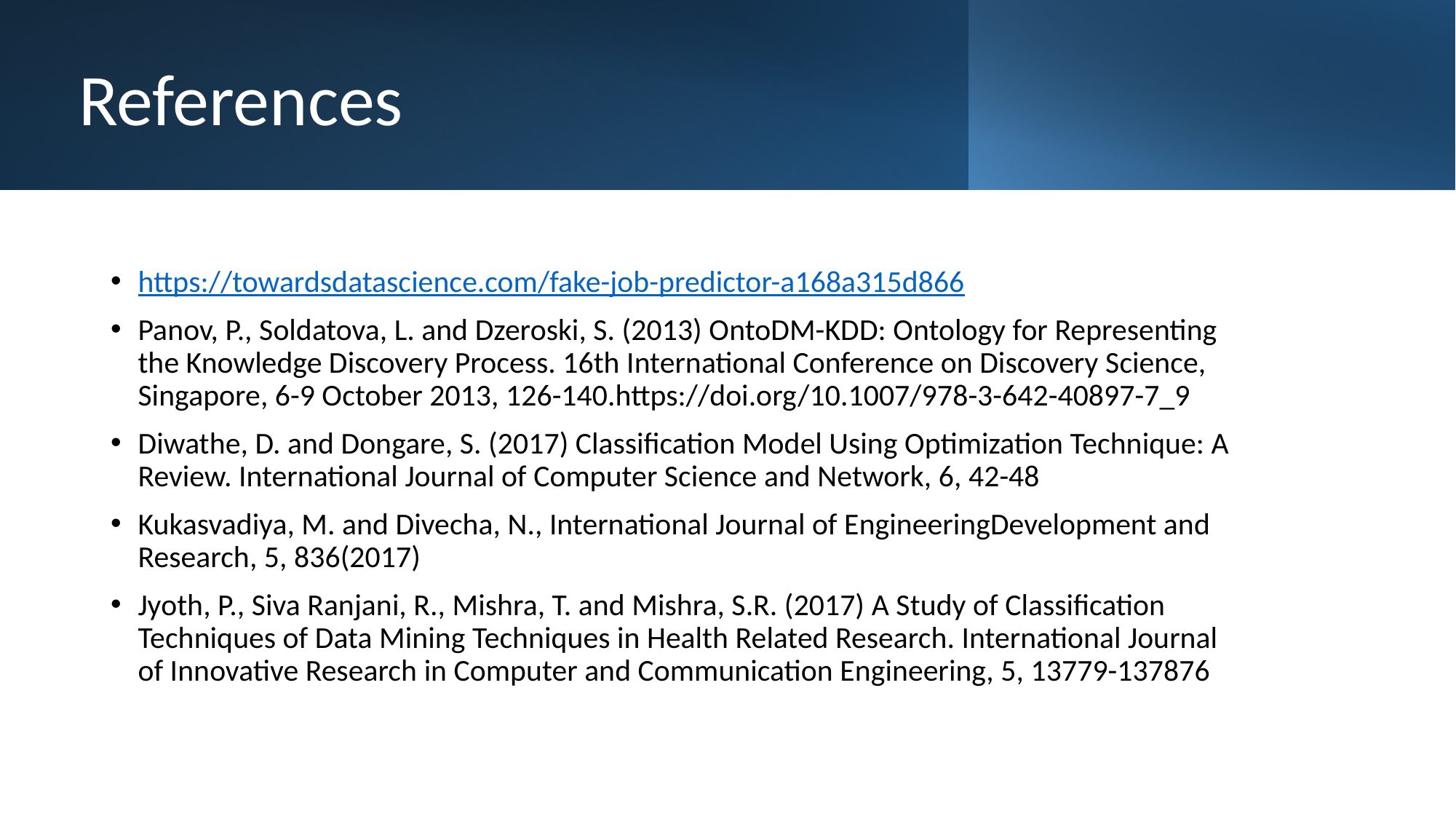

# References
https://towardsdatascience.com/fake-job-predictor-a168a315d866
Panov, P., Soldatova, L. and Dzeroski, S. (2013) OntoDM-KDD: Ontology for Representing the Knowledge Discovery Process. 16th International Conference on Discovery Science, Singapore, 6-9 October 2013, 126-140.https://doi.org/10.1007/978-3-642-40897-7_9
Diwathe, D. and Dongare, S. (2017) Classification Model Using Optimization Technique: A Review. International Journal of Computer Science and Network, 6, 42-48
Kukasvadiya, M. and Divecha, N., International Journal of EngineeringDevelopment and Research, 5, 836(2017)
Jyoth, P., Siva Ranjani, R., Mishra, T. and Mishra, S.R. (2017) A Study of Classification Techniques of Data Mining Techniques in Health Related Research. International Journal of Innovative Research in Computer and Communication Engineering, 5, 13779-137876